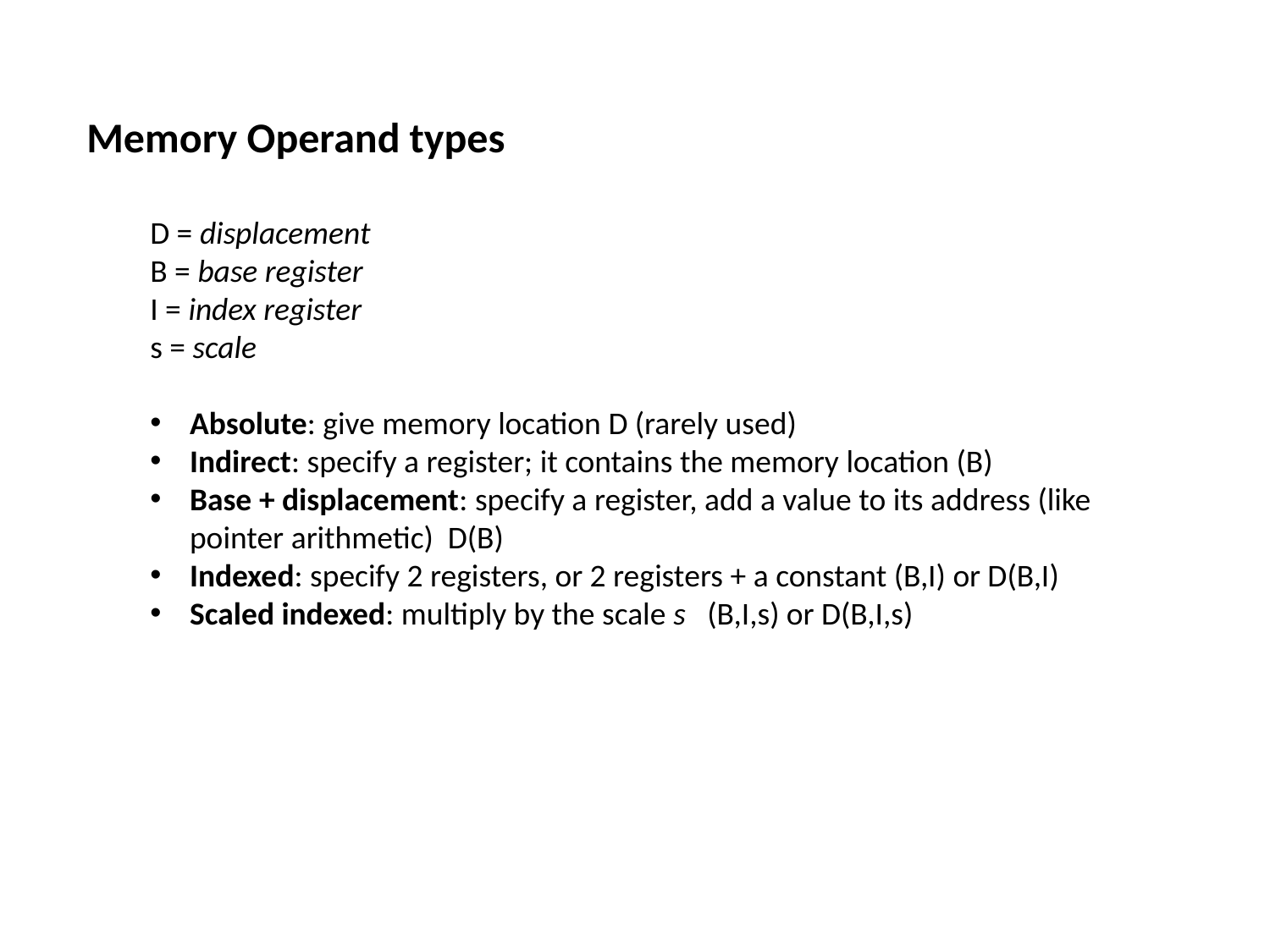

Memory Operand types

D = displacement
B = base register
I = index register
s = scale

Absolute: give memory location D (rarely used)
Indirect: specify a register; it contains the memory location (B)
Base + displacement: specify a register, add a value to its address (like pointer arithmetic)  D(B)
Indexed: specify 2 registers, or 2 registers + a constant (B,I) or D(B,I)
Scaled indexed: multiply by the scale s   (B,I,s) or D(B,I,s)